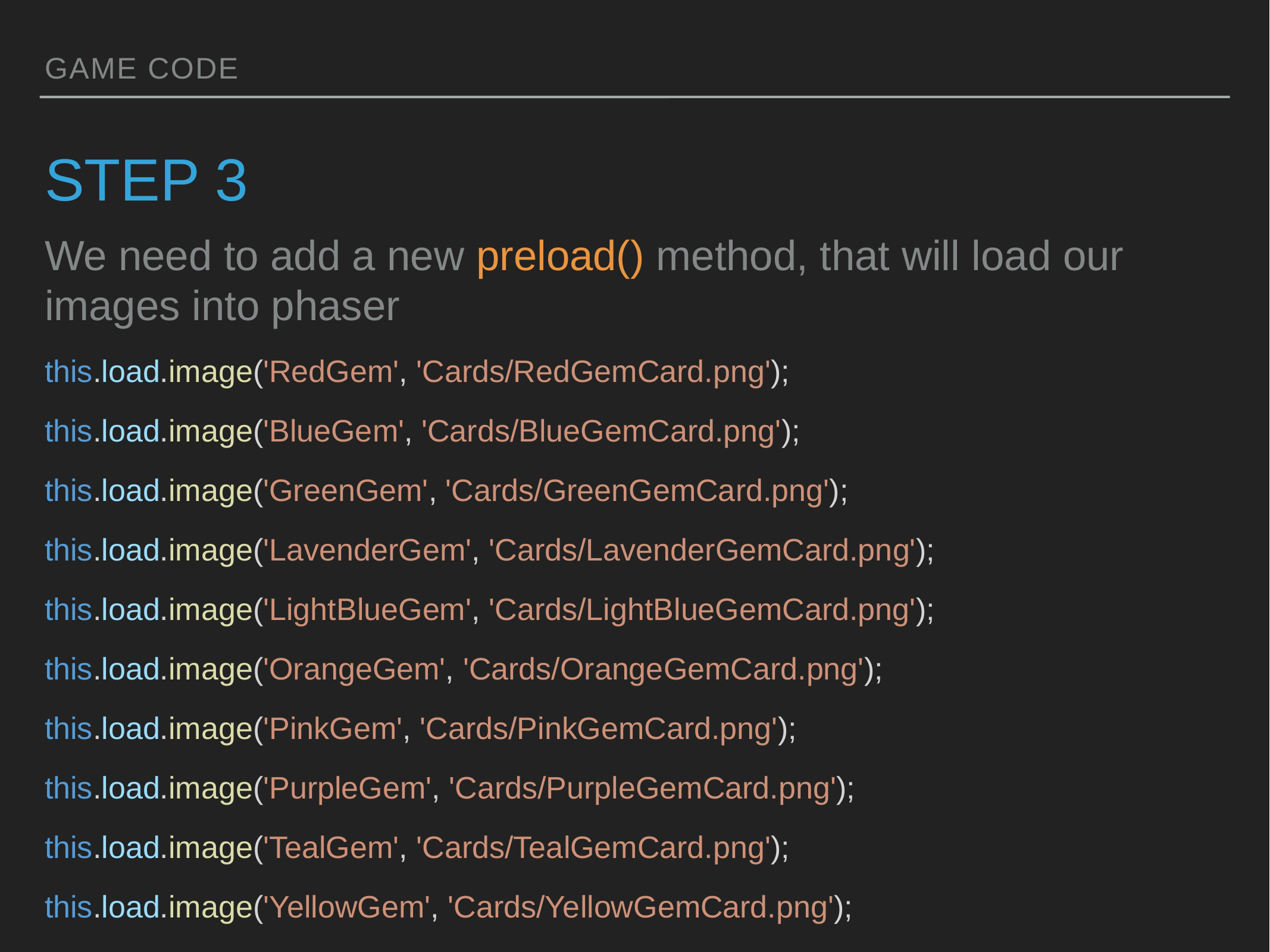

Game Code
# Step 3
We need to add a new preload() method, that will load our images into phaser
this.load.image('RedGem', 'Cards/RedGemCard.png');
this.load.image('BlueGem', 'Cards/BlueGemCard.png');
this.load.image('GreenGem', 'Cards/GreenGemCard.png');
this.load.image('LavenderGem', 'Cards/LavenderGemCard.png');
this.load.image('LightBlueGem', 'Cards/LightBlueGemCard.png');
this.load.image('OrangeGem', 'Cards/OrangeGemCard.png');
this.load.image('PinkGem', 'Cards/PinkGemCard.png');
this.load.image('PurpleGem', 'Cards/PurpleGemCard.png');
this.load.image('TealGem', 'Cards/TealGemCard.png');
this.load.image('YellowGem', 'Cards/YellowGemCard.png');

this.load.image('Back', 'Cards/CardBack.png');